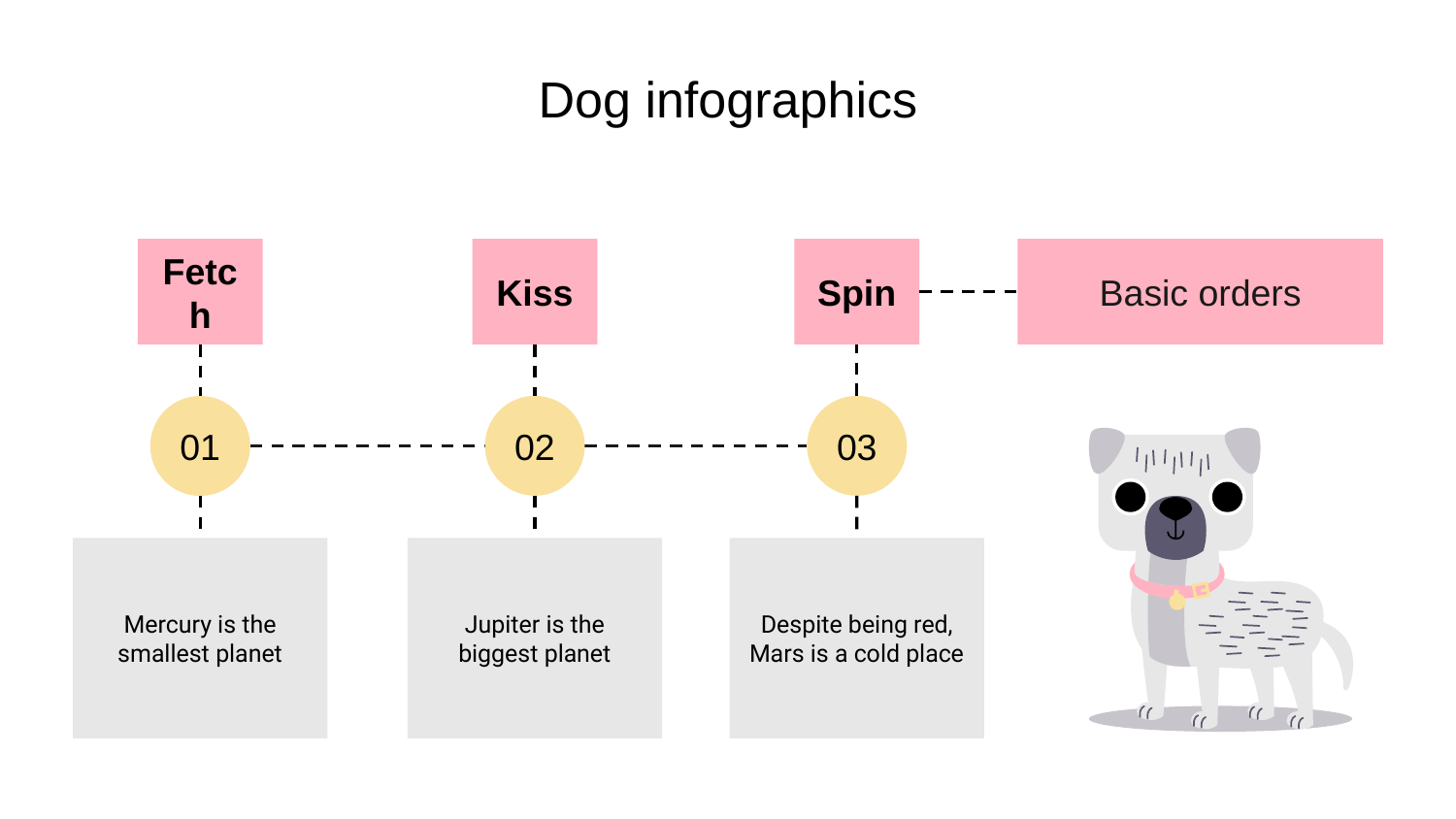

# Dog infographics
Fetch
01
Mercury is the smallest planet
Kiss
02
Jupiter is the biggest planet
Spin
03
Despite being red, Mars is a cold place
Basic orders